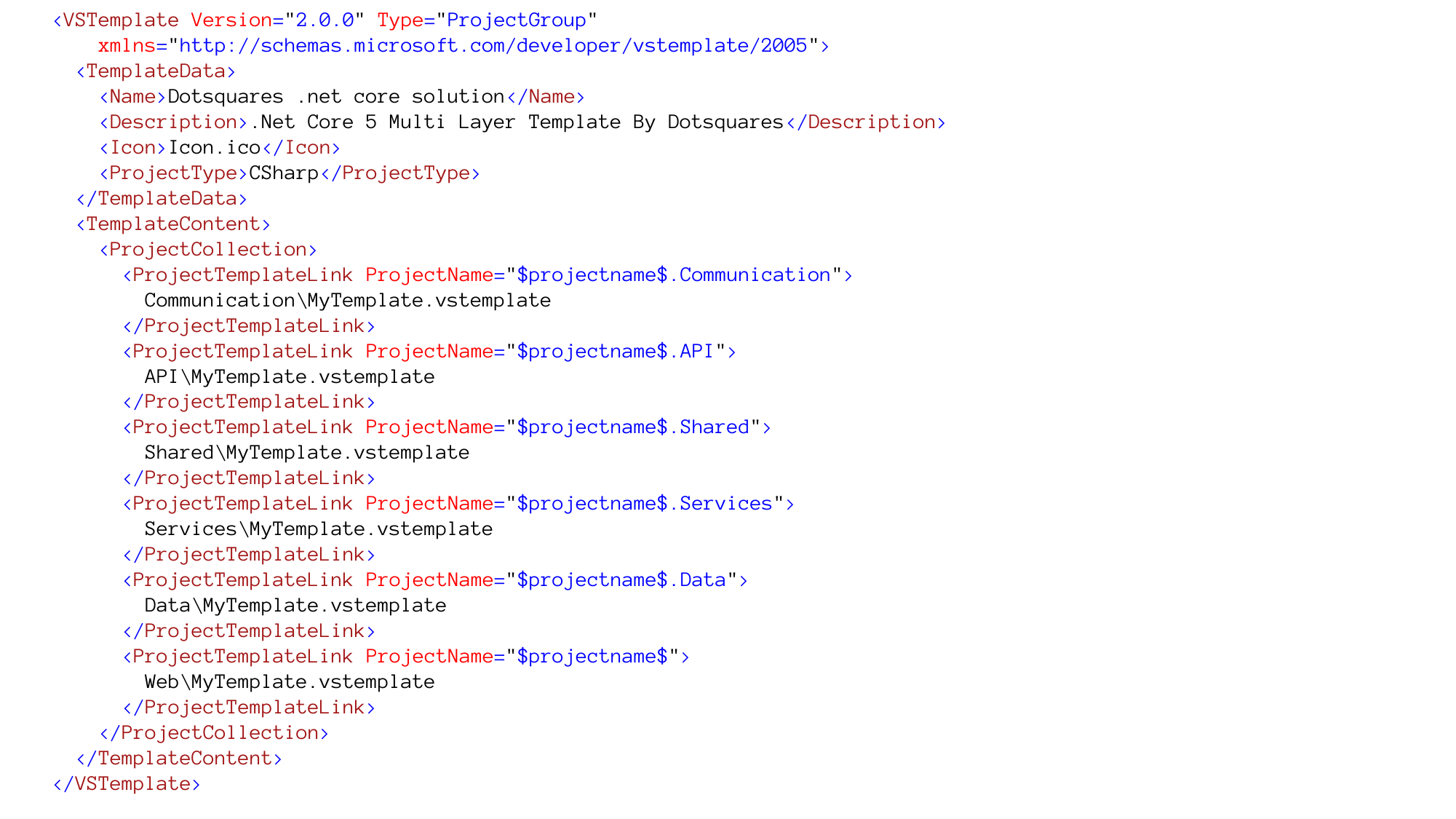

<VSTemplate Version="2.0.0" Type="ProjectGroup"
    xmlns="http://schemas.microsoft.com/developer/vstemplate/2005">
  <TemplateData>
    <Name>Dotsquares .net core solution</Name>
    <Description>.Net Core 5 Multi Layer Template By Dotsquares</Description>
    <Icon>Icon.ico</Icon>
    <ProjectType>CSharp</ProjectType>
  </TemplateData>
  <TemplateContent>
    <ProjectCollection>
      <ProjectTemplateLink ProjectName="$projectname$.Communication">
        Communication\MyTemplate.vstemplate
      </ProjectTemplateLink>
      <ProjectTemplateLink ProjectName="$projectname$.API">
        API\MyTemplate.vstemplate
      </ProjectTemplateLink>
      <ProjectTemplateLink ProjectName="$projectname$.Shared">
        Shared\MyTemplate.vstemplate
      </ProjectTemplateLink>
      <ProjectTemplateLink ProjectName="$projectname$.Services">
        Services\MyTemplate.vstemplate
      </ProjectTemplateLink>
      <ProjectTemplateLink ProjectName="$projectname$.Data">
        Data\MyTemplate.vstemplate
      </ProjectTemplateLink>
      <ProjectTemplateLink ProjectName="$projectname$">
        Web\MyTemplate.vstemplate
      </ProjectTemplateLink>
    </ProjectCollection>
  </TemplateContent>
</VSTemplate>